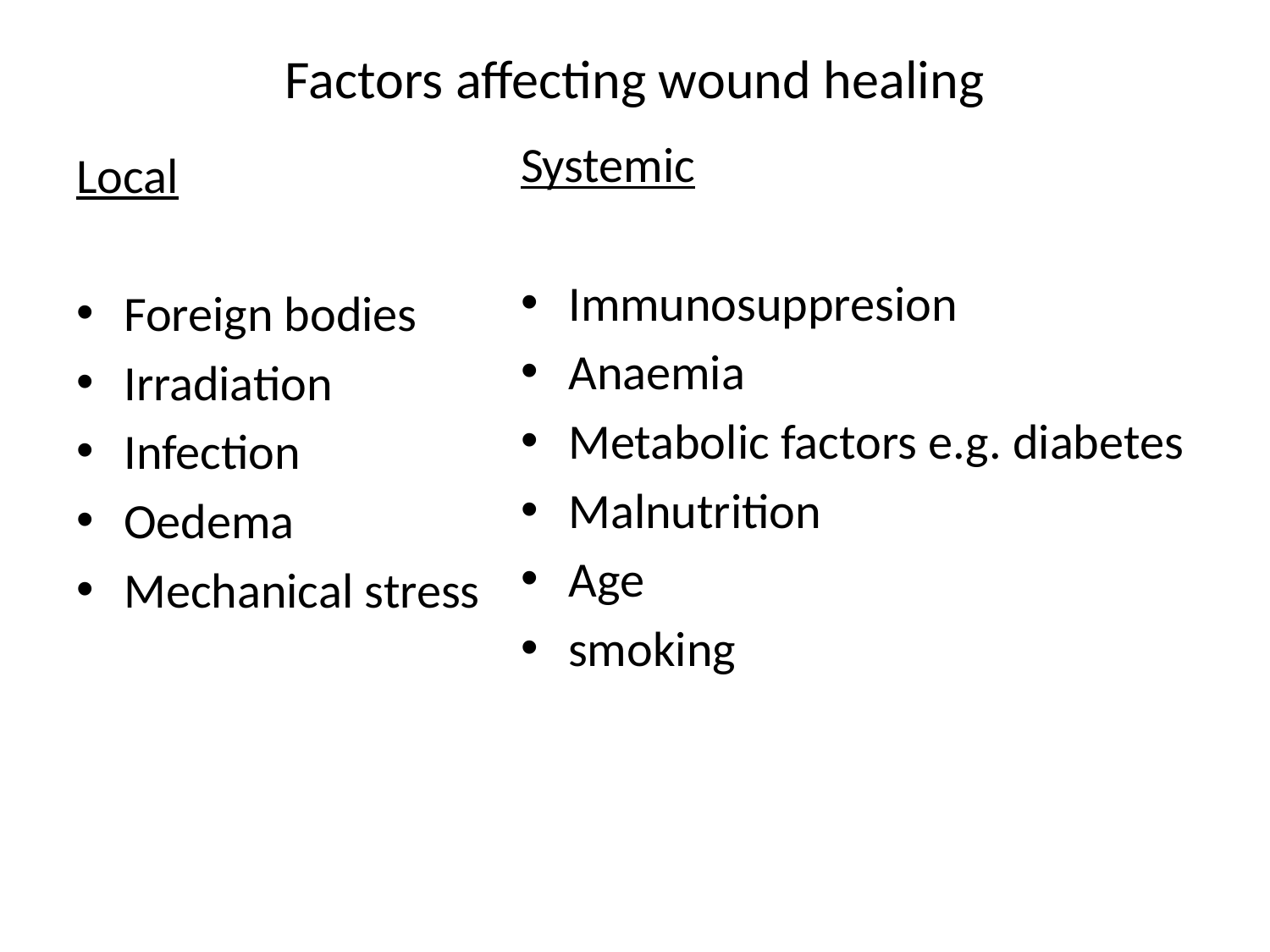

# Factors affecting wound healing
Systemic

Immunosuppresion
Anaemia
Metabolic factors e.g. diabetes
Malnutrition
Age
smoking
Local

Foreign bodies
Irradiation
Infection
Oedema
Mechanical stress